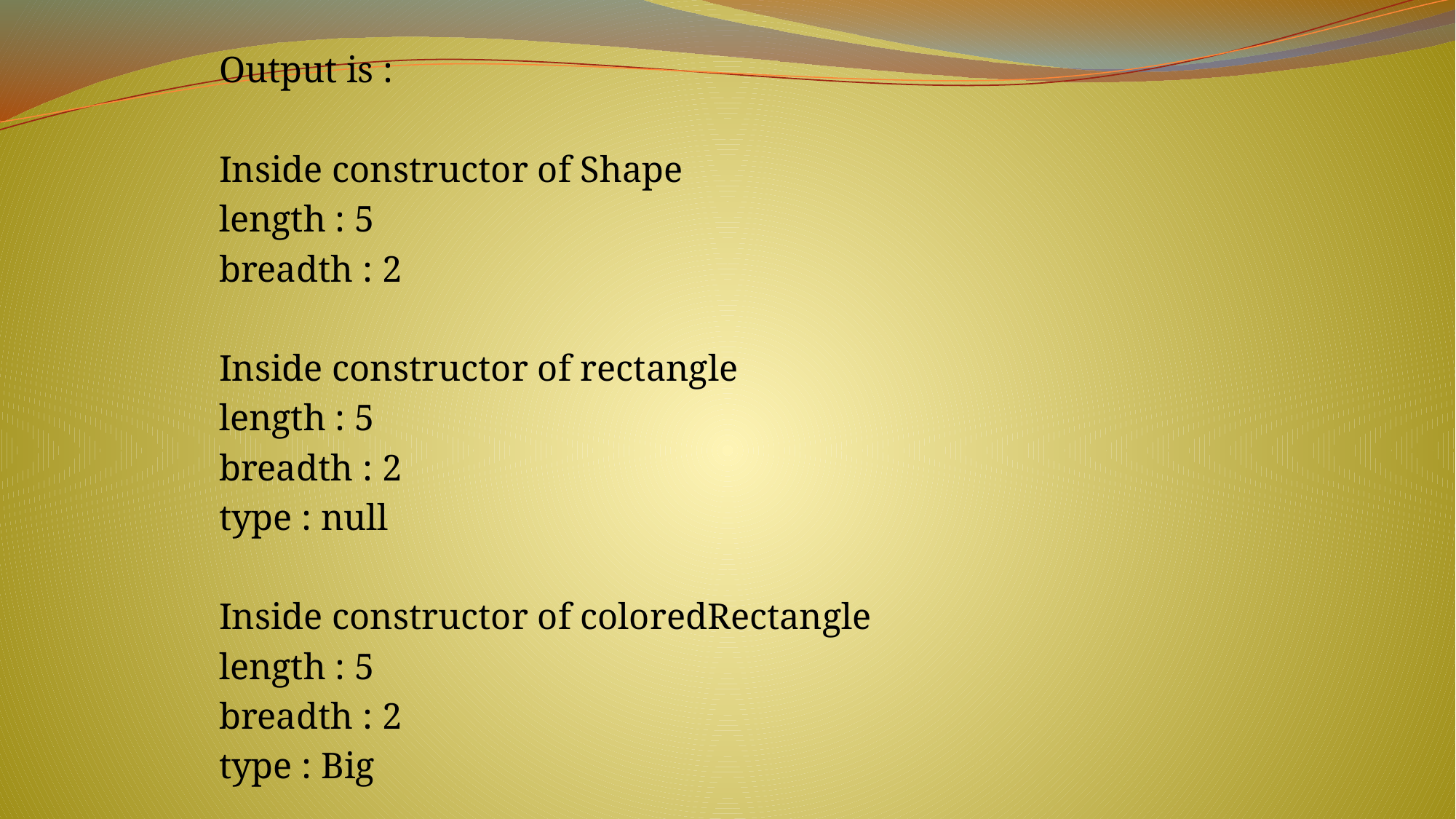

Output is :

Inside constructor of Shape
length : 5
breadth : 2

Inside constructor of rectangle
length : 5
breadth : 2
type : null

Inside constructor of coloredRectangle
length : 5
breadth : 2
type : Big